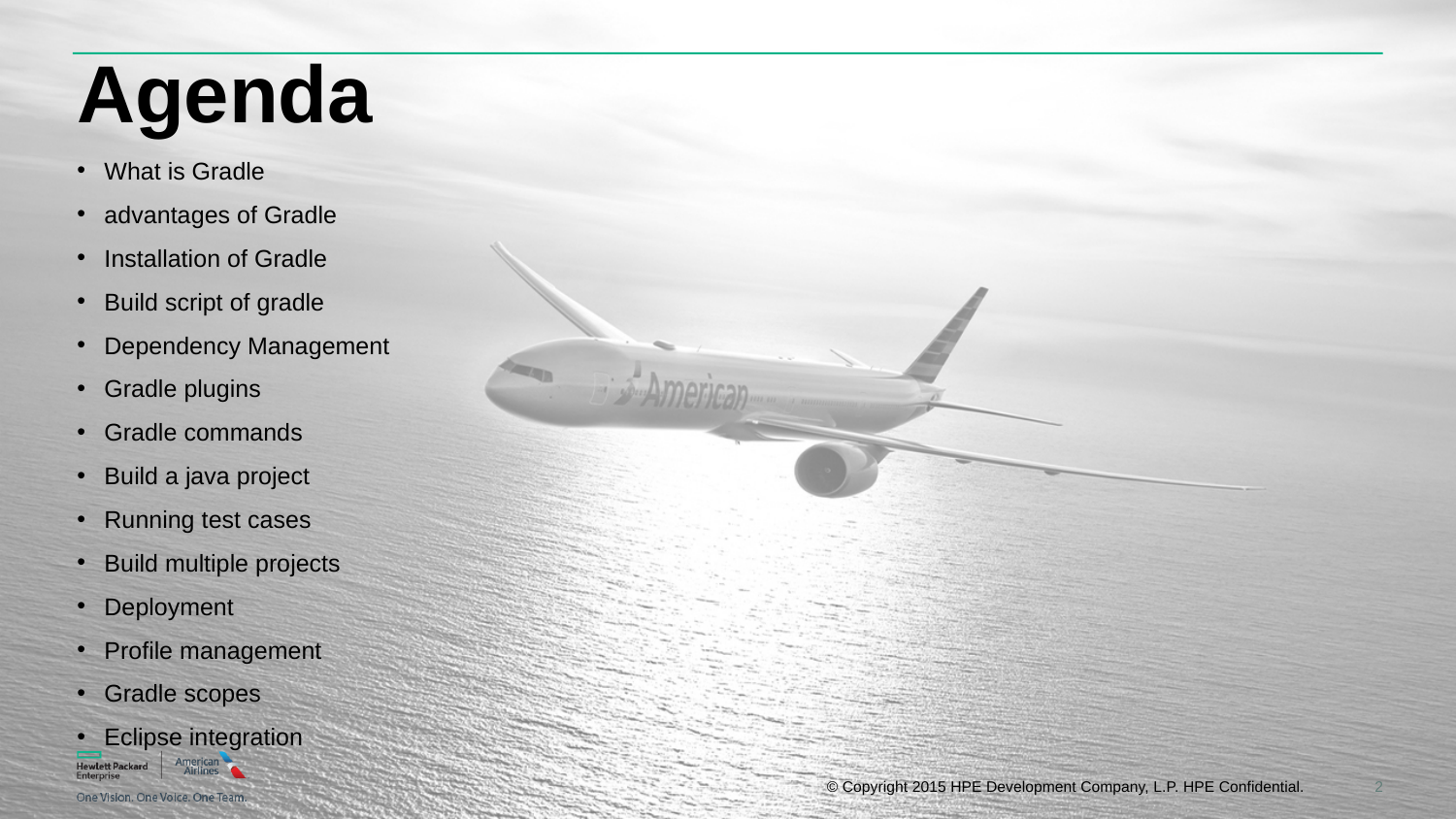

# Agenda
What is Gradle
advantages of Gradle
Installation of Gradle
Build script of gradle
Dependency Management
Gradle plugins
Gradle commands
Build a java project
Running test cases
Build multiple projects
Deployment
Profile management
Gradle scopes
Eclipse integration

2